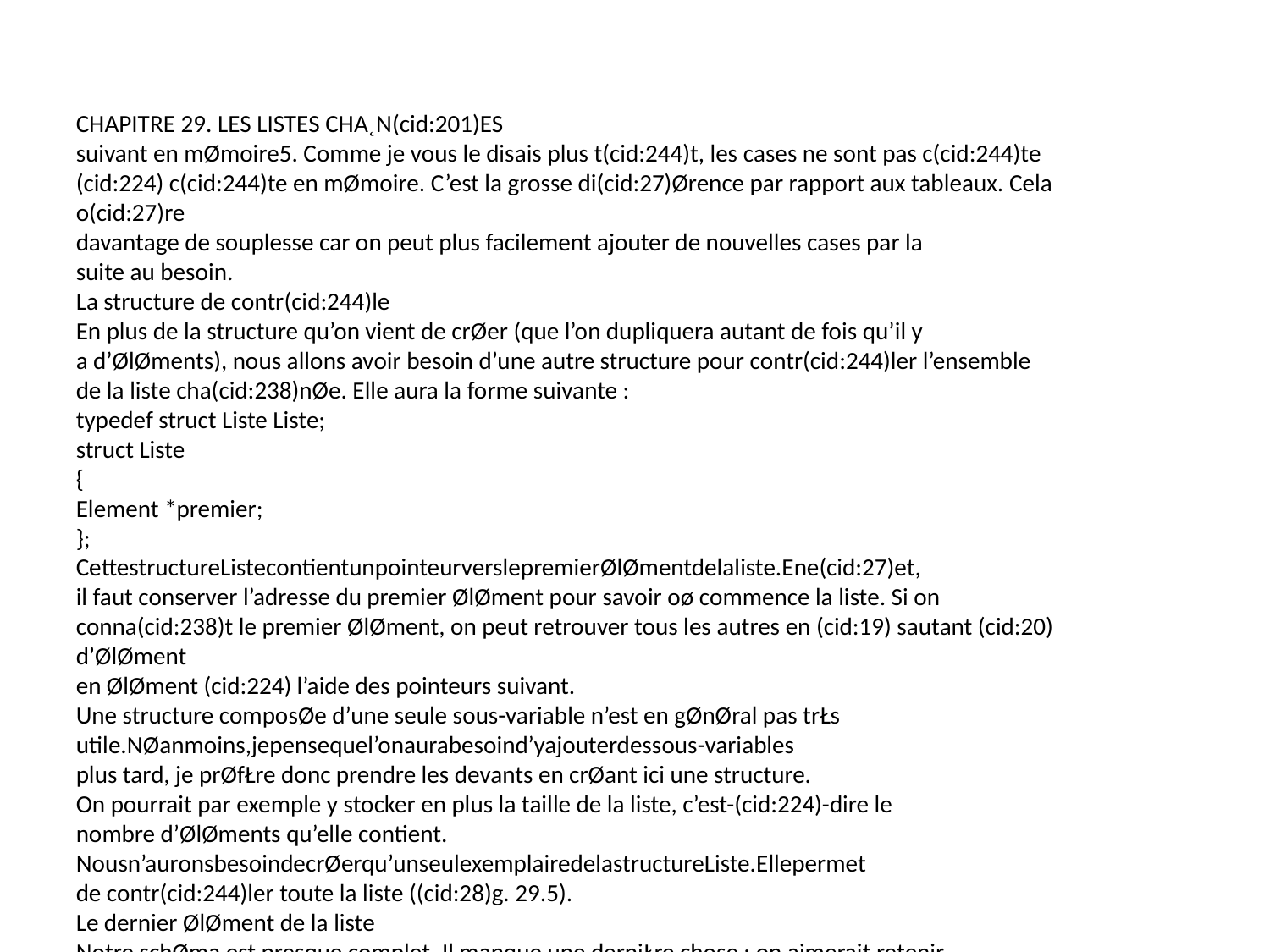

CHAPITRE 29. LES LISTES CHA˛N(cid:201)ES
suivant en mØmoire5. Comme je vous le disais plus t(cid:244)t, les cases ne sont pas c(cid:244)te
(cid:224) c(cid:244)te en mØmoire. C’est la grosse di(cid:27)Ørence par rapport aux tableaux. Cela o(cid:27)re
davantage de souplesse car on peut plus facilement ajouter de nouvelles cases par la
suite au besoin.
La structure de contr(cid:244)le
En plus de la structure qu’on vient de crØer (que l’on dupliquera autant de fois qu’il y
a d’ØlØments), nous allons avoir besoin d’une autre structure pour contr(cid:244)ler l’ensemble
de la liste cha(cid:238)nØe. Elle aura la forme suivante :
typedef struct Liste Liste;
struct Liste
{
Element *premier;
};
CettestructureListecontientunpointeurverslepremierØlØmentdelaliste.Ene(cid:27)et,
il faut conserver l’adresse du premier ØlØment pour savoir oø commence la liste. Si on
conna(cid:238)t le premier ØlØment, on peut retrouver tous les autres en (cid:19) sautant (cid:20) d’ØlØment
en ØlØment (cid:224) l’aide des pointeurs suivant.
Une structure composØe d’une seule sous-variable n’est en gØnØral pas trŁs
utile.NØanmoins,jepensequel’onaurabesoind’yajouterdessous-variables
plus tard, je prØfŁre donc prendre les devants en crØant ici une structure.
On pourrait par exemple y stocker en plus la taille de la liste, c’est-(cid:224)-dire le
nombre d’ØlØments qu’elle contient.
Nousn’auronsbesoindecrØerqu’unseulexemplairedelastructureListe.Ellepermet
de contr(cid:244)ler toute la liste ((cid:28)g. 29.5).
Le dernier ØlØment de la liste
Notre schØma est presque complet. Il manque une derniŁre chose : on aimerait retenir
le dernier ØlØment de la liste. En e(cid:27)et, il faudra bien arrŒter de parcourir la liste (cid:224) un
moment donnØ. Avec quoi pourrait-on signi(cid:28)er (cid:224) notre programme (cid:19) Stop, ceci est le
dernier ØlØment (cid:20)?
Ilseraitpossibled’ajouterdanslastructureListeunpointeurversledernierElement.
Toutefois, il y a encore plus simple : il su(cid:30)t de faire pointer le dernier ØlØment de la
liste vers NULL, c’est-(cid:224)-dire de mettre son pointeur suivant (cid:224) NULL. Cela nous permet
de rØaliser un schØma en(cid:28)n complet de notre structure de liste cha(cid:238)nØe ((cid:28)g. 29.6).
5. En revanche, il ne sait pas quel est l’ØlØment prØcØdent, il est donc impossible de revenir en
arriŁre(cid:224)partird’unØlØmentaveccetypedeliste.Onparledeliste(cid:19)simplementcha(cid:238)nØe(cid:20),alorsque
les listes (cid:19) doublement cha(cid:238)nØes (cid:20) ont des pointeurs dans les deux sens et n’ont pas ce dØfaut. Elles
sontnØanmoinspluscomplexes.
480